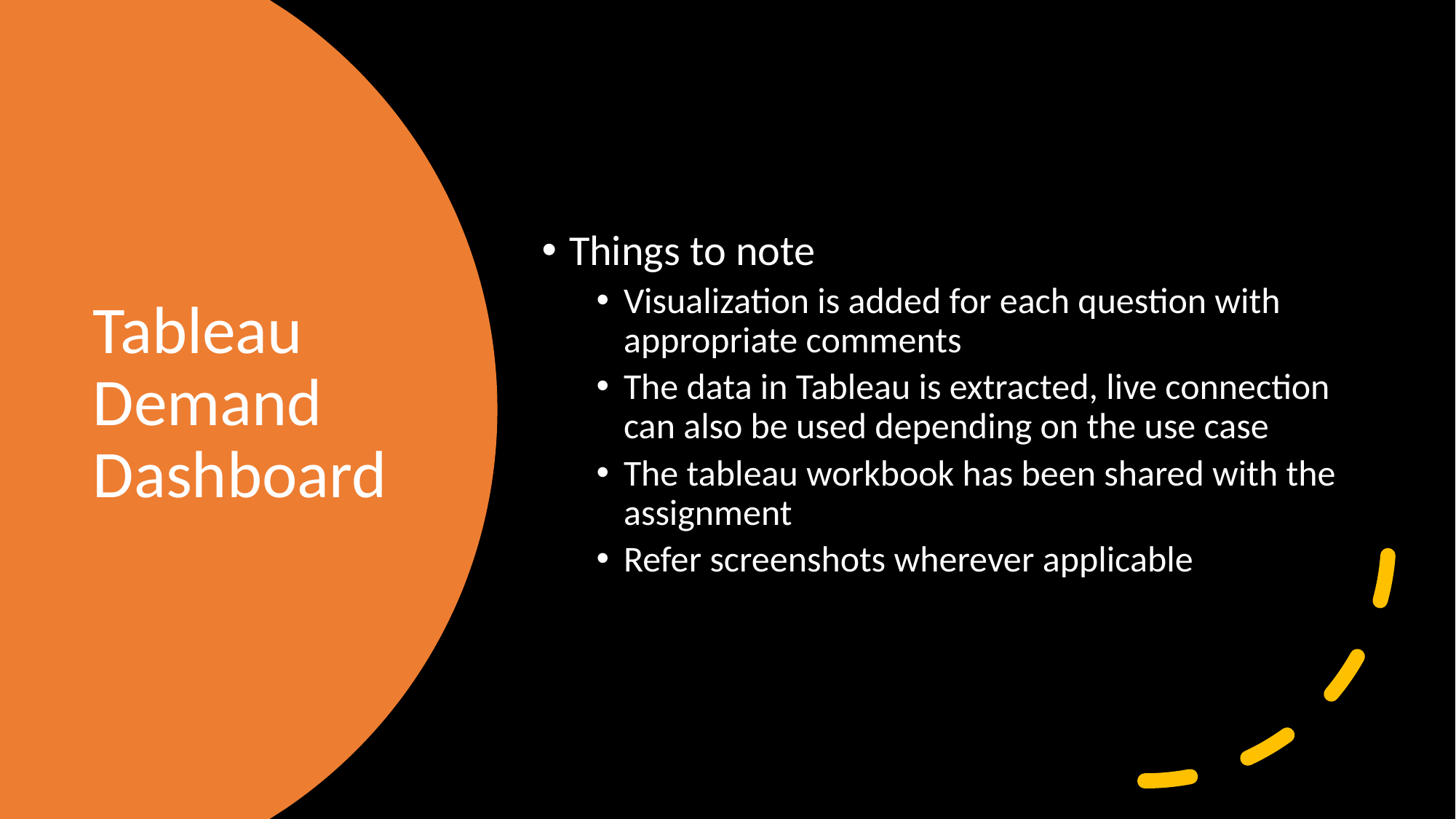

Things to note
Visualization is added for each question with appropriate comments
The data in Tableau is extracted, live connection can also be used depending on the use case
The tableau workbook has been shared with the assignment
Refer screenshots wherever applicable
# Tableau Demand Dashboard